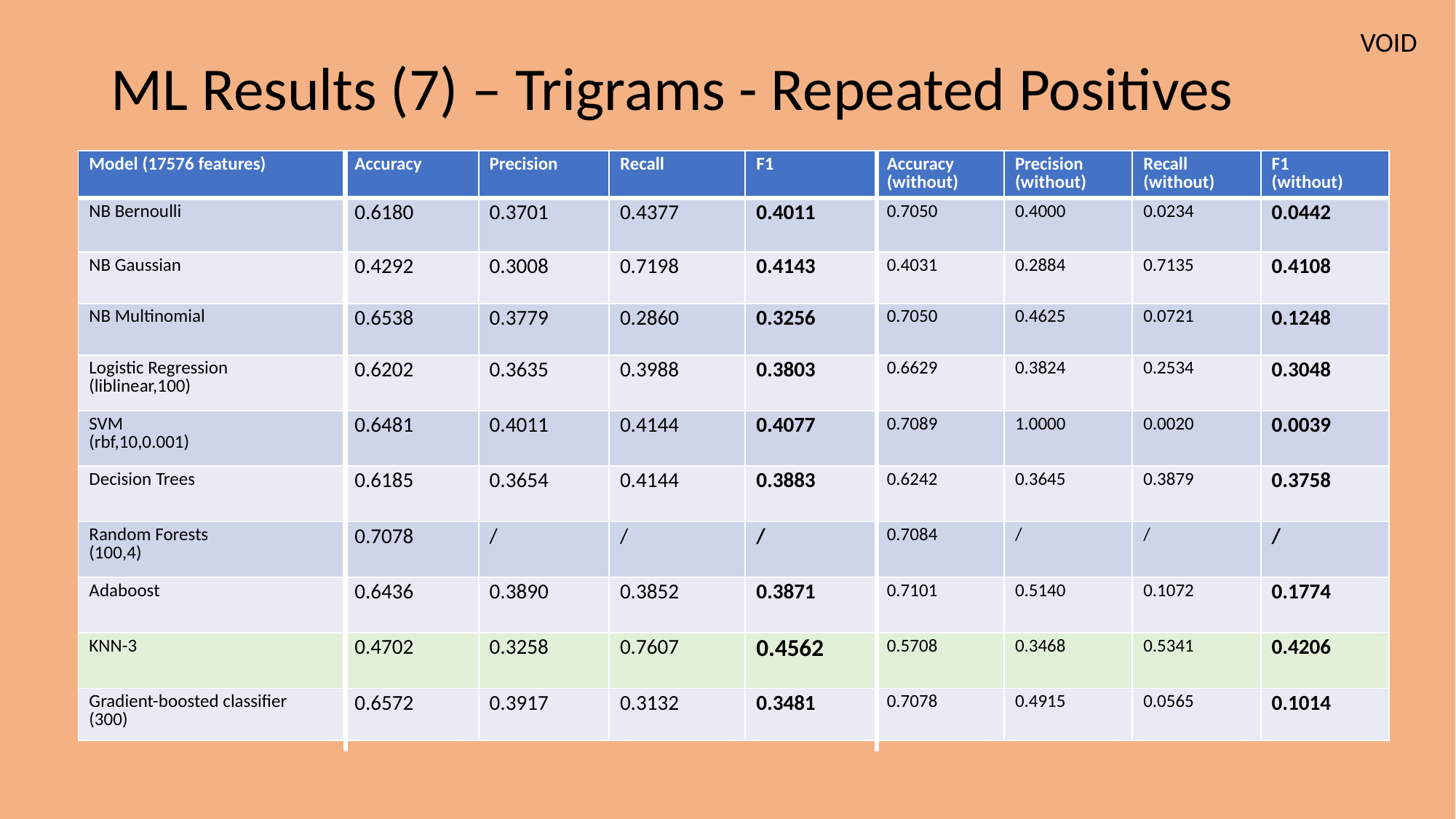

# ML Results (7) – Trigrams - Repeated Positives
VOID
| Model (17576 features) | Accuracy | Precision | Recall | F1 | Accuracy (without) | Precision (without) | Recall (without) | F1 (without) |
| --- | --- | --- | --- | --- | --- | --- | --- | --- |
| NB Bernoulli | 0.6180 | 0.3701 | 0.4377 | 0.4011 | 0.7050 | 0.4000 | 0.0234 | 0.0442 |
| NB Gaussian | 0.4292 | 0.3008 | 0.7198 | 0.4143 | 0.4031 | 0.2884 | 0.7135 | 0.4108 |
| NB Multinomial | 0.6538 | 0.3779 | 0.2860 | 0.3256 | 0.7050 | 0.4625 | 0.0721 | 0.1248 |
| Logistic Regression (liblinear,100) | 0.6202 | 0.3635 | 0.3988 | 0.3803 | 0.6629 | 0.3824 | 0.2534 | 0.3048 |
| SVM (rbf,10,0.001) | 0.6481 | 0.4011 | 0.4144 | 0.4077 | 0.7089 | 1.0000 | 0.0020 | 0.0039 |
| Decision Trees | 0.6185 | 0.3654 | 0.4144 | 0.3883 | 0.6242 | 0.3645 | 0.3879 | 0.3758 |
| Random Forests (100,4) | 0.7078 | / | / | / | 0.7084 | / | / | / |
| Adaboost | 0.6436 | 0.3890 | 0.3852 | 0.3871 | 0.7101 | 0.5140 | 0.1072 | 0.1774 |
| KNN-3 | 0.4702 | 0.3258 | 0.7607 | 0.4562 | 0.5708 | 0.3468 | 0.5341 | 0.4206 |
| Gradient-boosted classifier (300) | 0.6572 | 0.3917 | 0.3132 | 0.3481 | 0.7078 | 0.4915 | 0.0565 | 0.1014 |